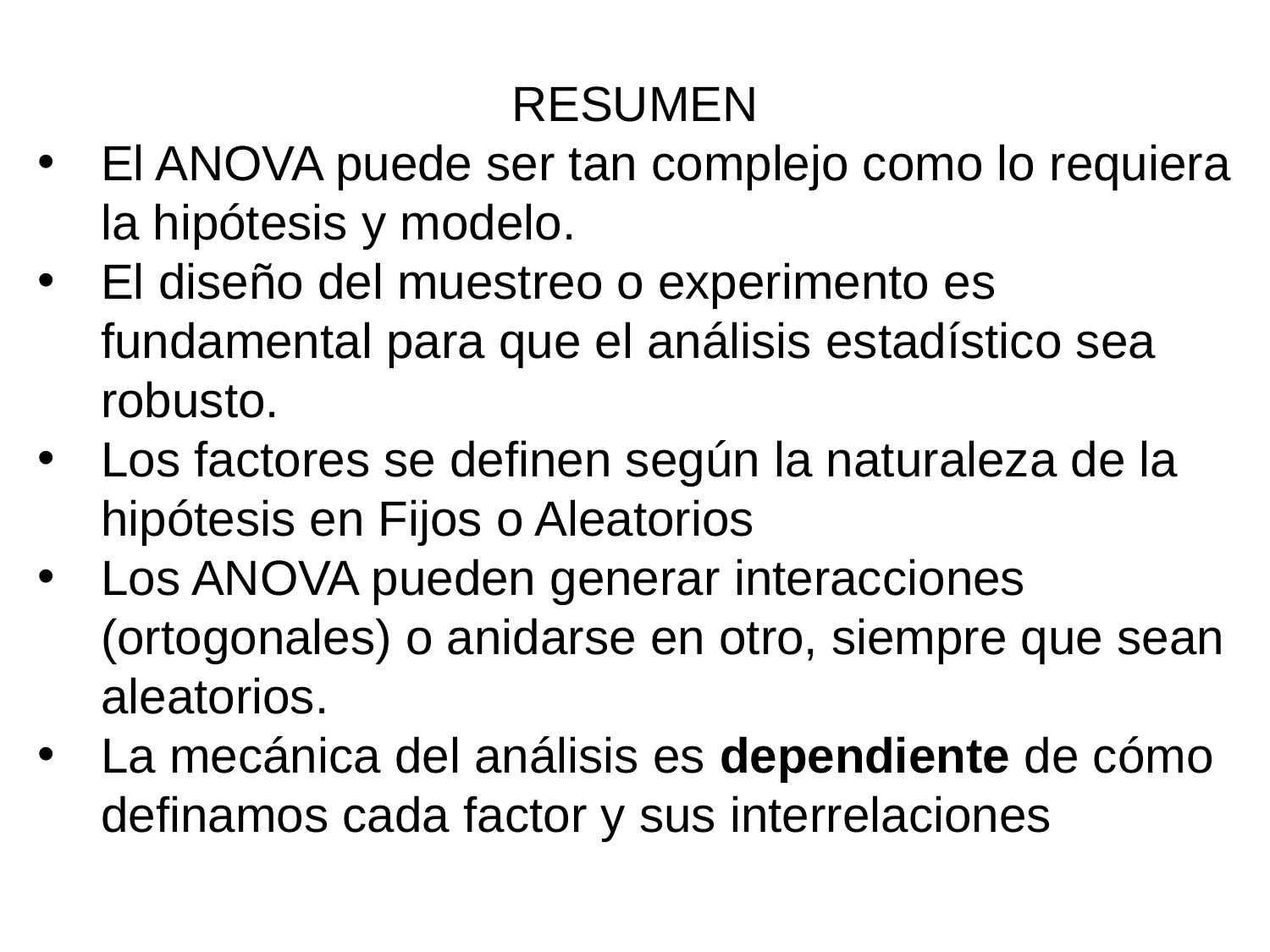

RESUMEN
El ANOVA puede ser tan complejo como lo requiera la hipótesis y modelo.
El diseño del muestreo o experimento es fundamental para que el análisis estadístico sea robusto.
Los factores se definen según la naturaleza de la hipótesis en Fijos o Aleatorios
Los ANOVA pueden generar interacciones (ortogonales) o anidarse en otro, siempre que sean aleatorios.
La mecánica del análisis es dependiente de cómo definamos cada factor y sus interrelaciones